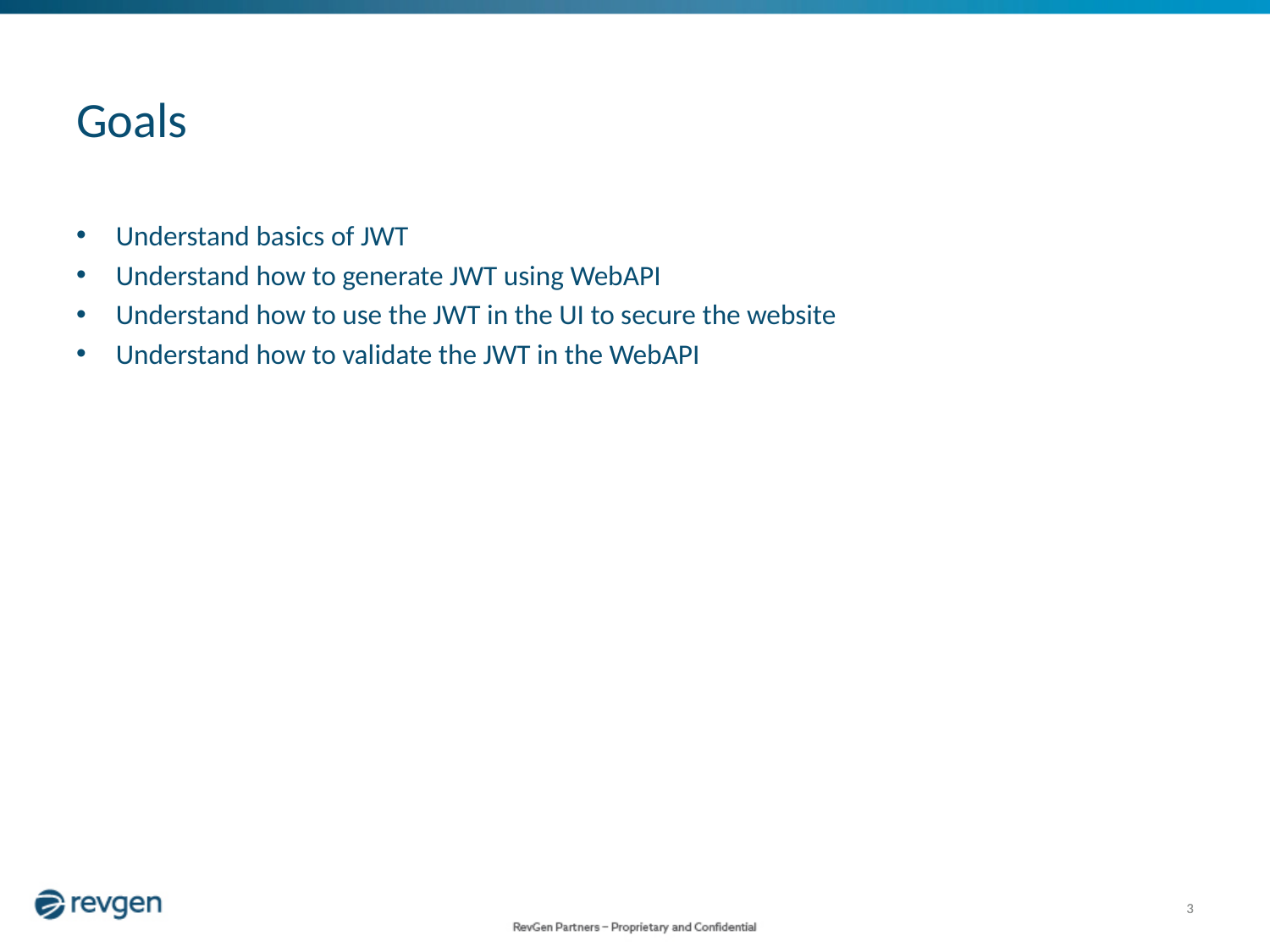

# Goals
Understand basics of JWT
Understand how to generate JWT using WebAPI
Understand how to use the JWT in the UI to secure the website
Understand how to validate the JWT in the WebAPI